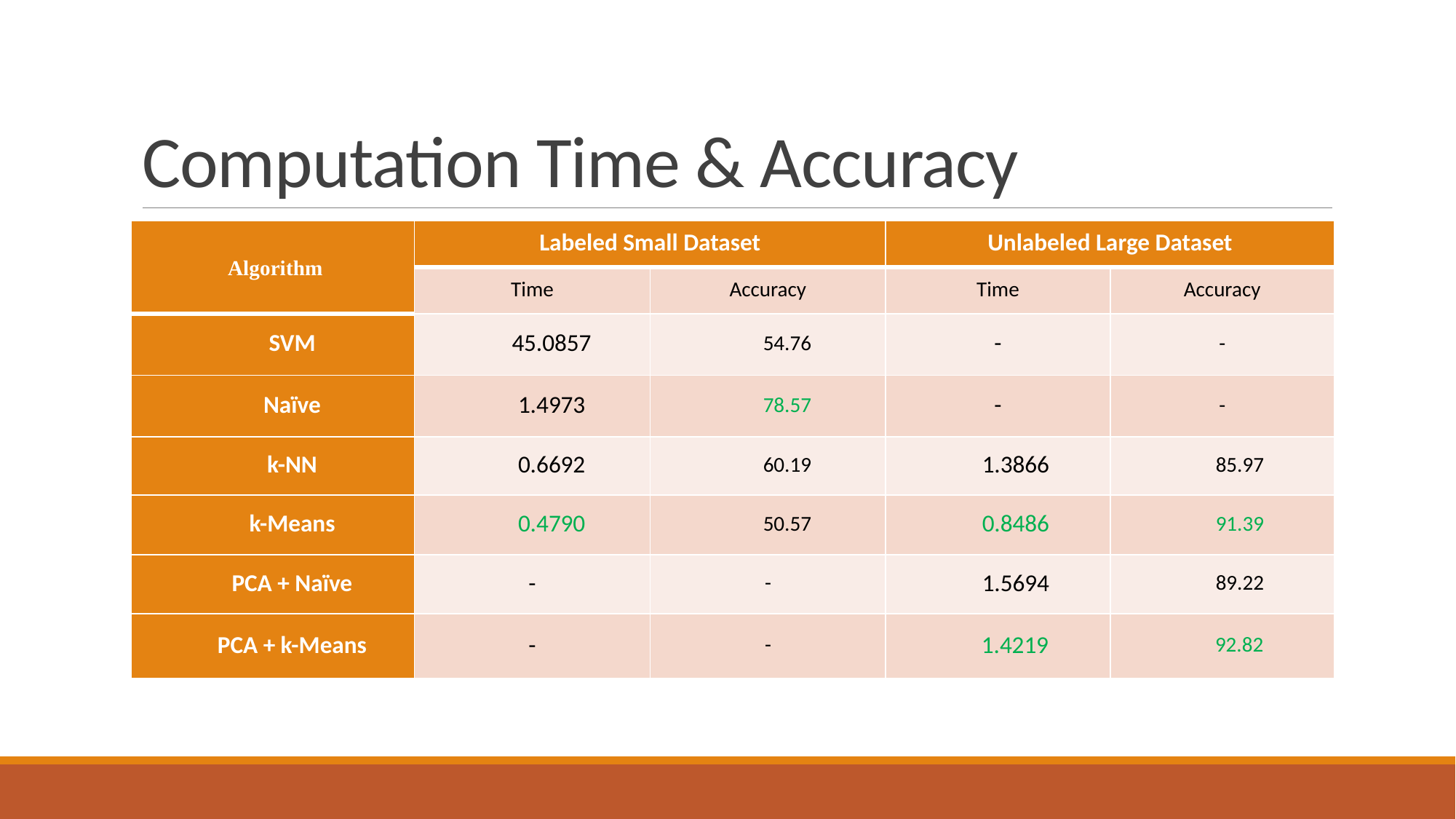

# Computation Time & Accuracy
| Algorithm | Labeled Small Dataset |  | Unlabeled Large Dataset |  |
| --- | --- | --- | --- | --- |
|  | Time | Accuracy | Time | Accuracy |
| SVM | 45.0857 | 54.76 | - | - |
| Naïve | 1.4973 | 78.57 | - | - |
| k-NN | 0.6692 | 60.19 | 1.3866 | 85.97 |
| k-Means | 0.4790 | 50.57 | 0.8486 | 91.39 |
| PCA + Naïve | - | - | 1.5694 | 89.22 |
| PCA + k-Means | - | - | 1.4219 | 92.82 |